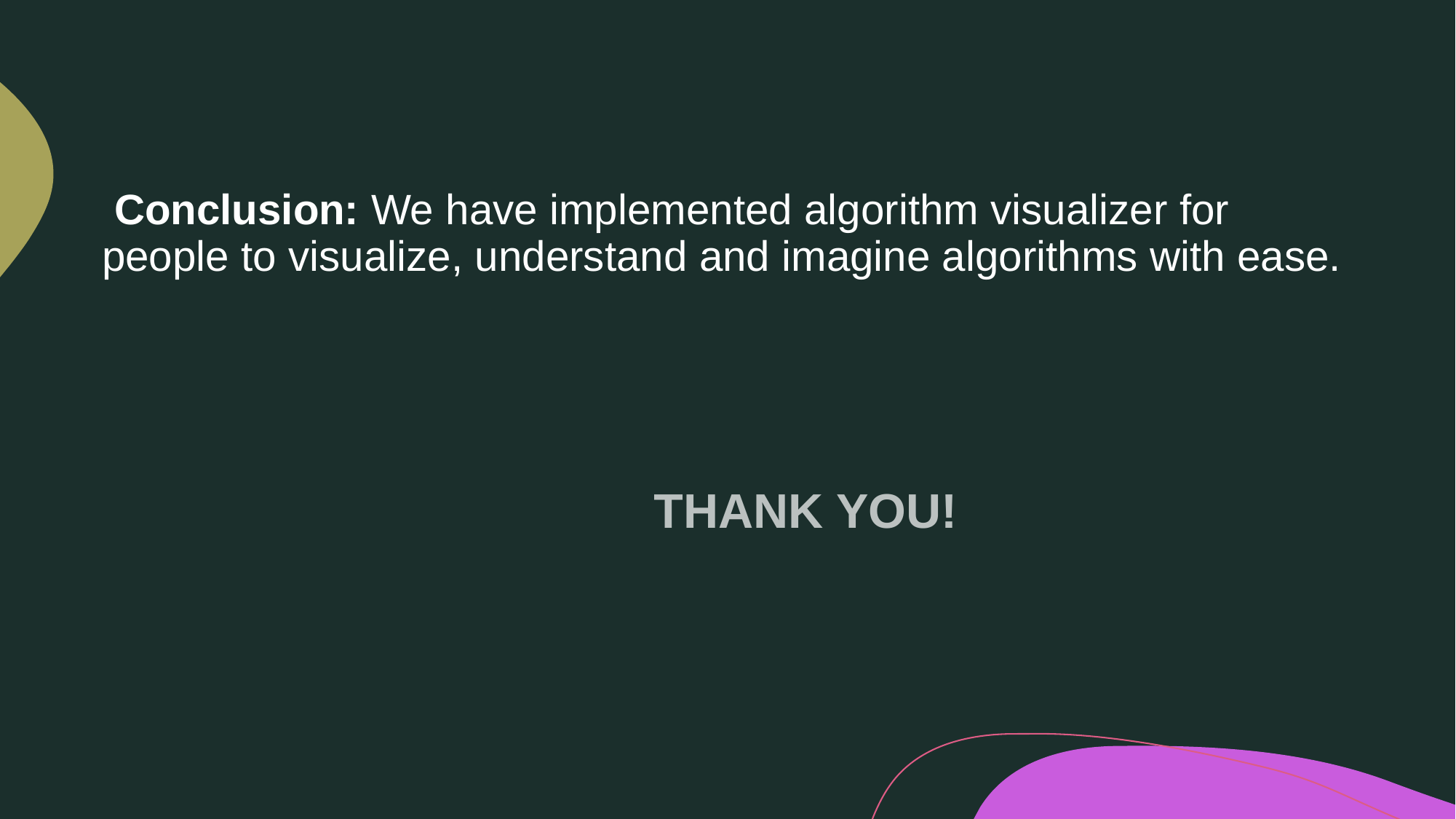

# Conclusion: We have implemented algorithm visualizer for people to visualize, understand and imagine algorithms with ease.

                                         THANK YOU!